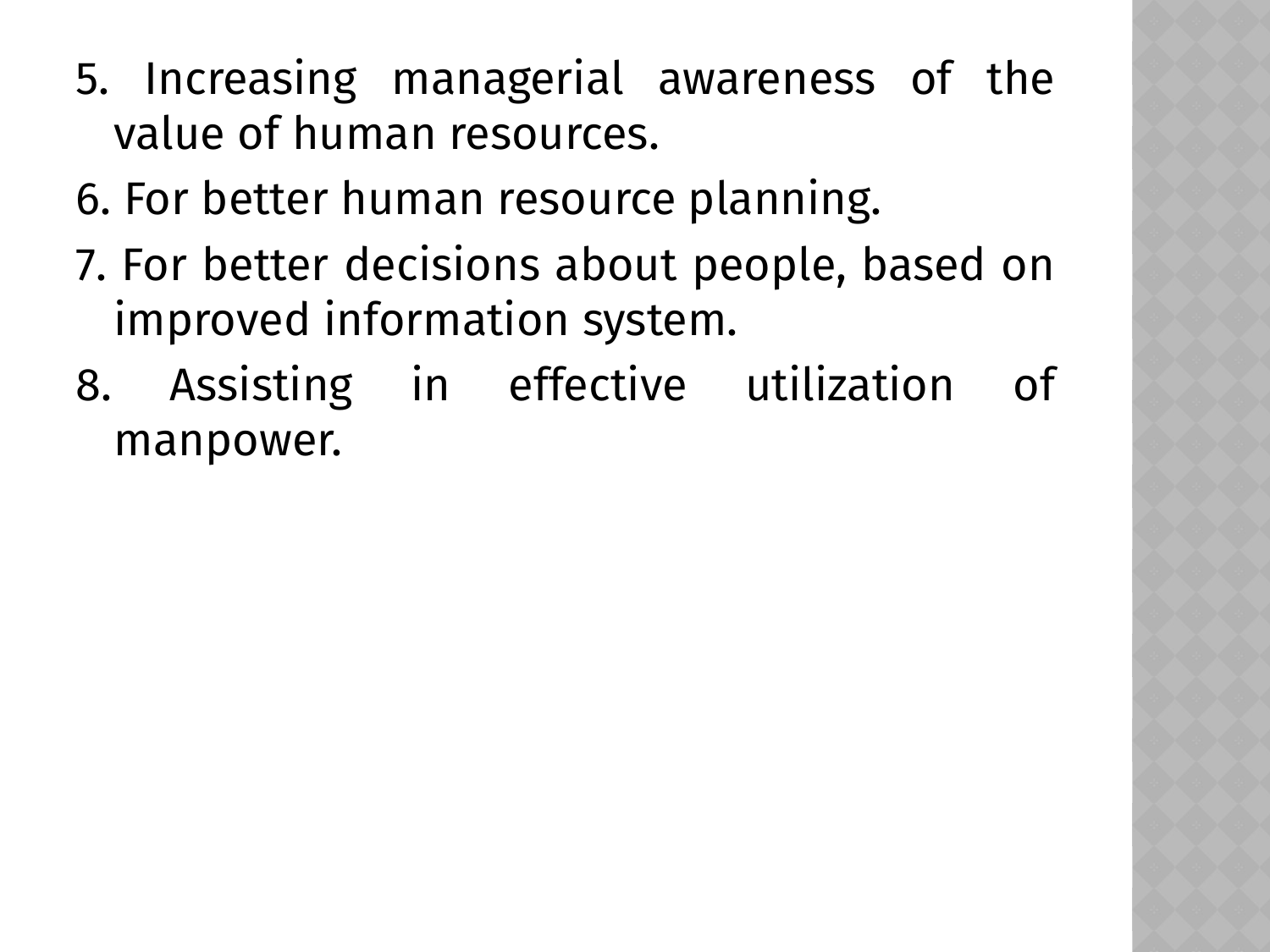

5. Increasing managerial awareness of the value of human resources.
6. For better human resource planning.
7. For better decisions about people, based on improved information system.
8. Assisting in effective utilization of manpower.